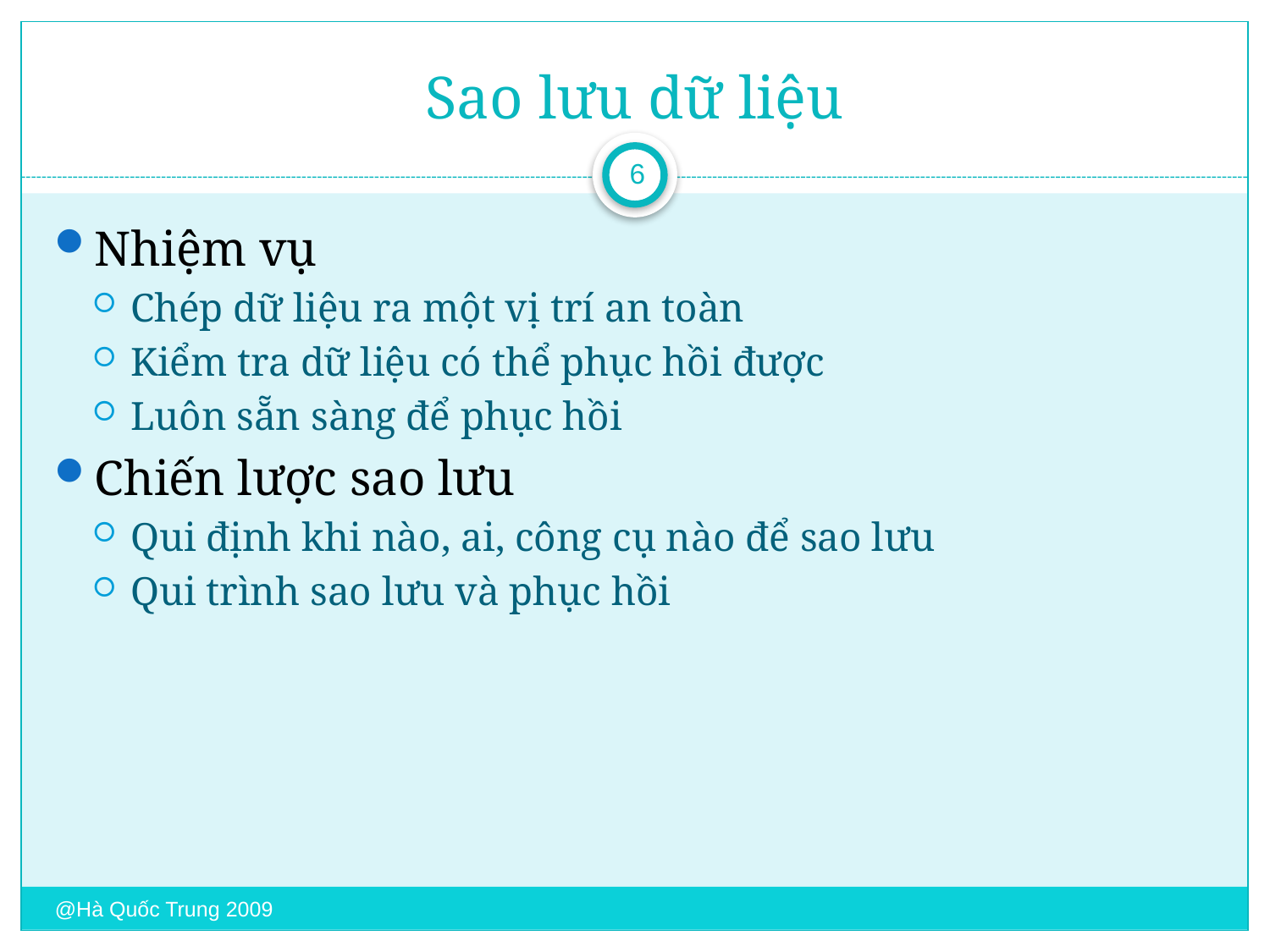

# Sao lưu dữ liệu
6
Nhiệm vụ
Chép dữ liệu ra một vị trí an toàn
Kiểm tra dữ liệu có thể phục hồi được
Luôn sẵn sàng để phục hồi
Chiến lược sao lưu
Qui định khi nào, ai, công cụ nào để sao lưu
Qui trình sao lưu và phục hồi
@Hà Quốc Trung 2009